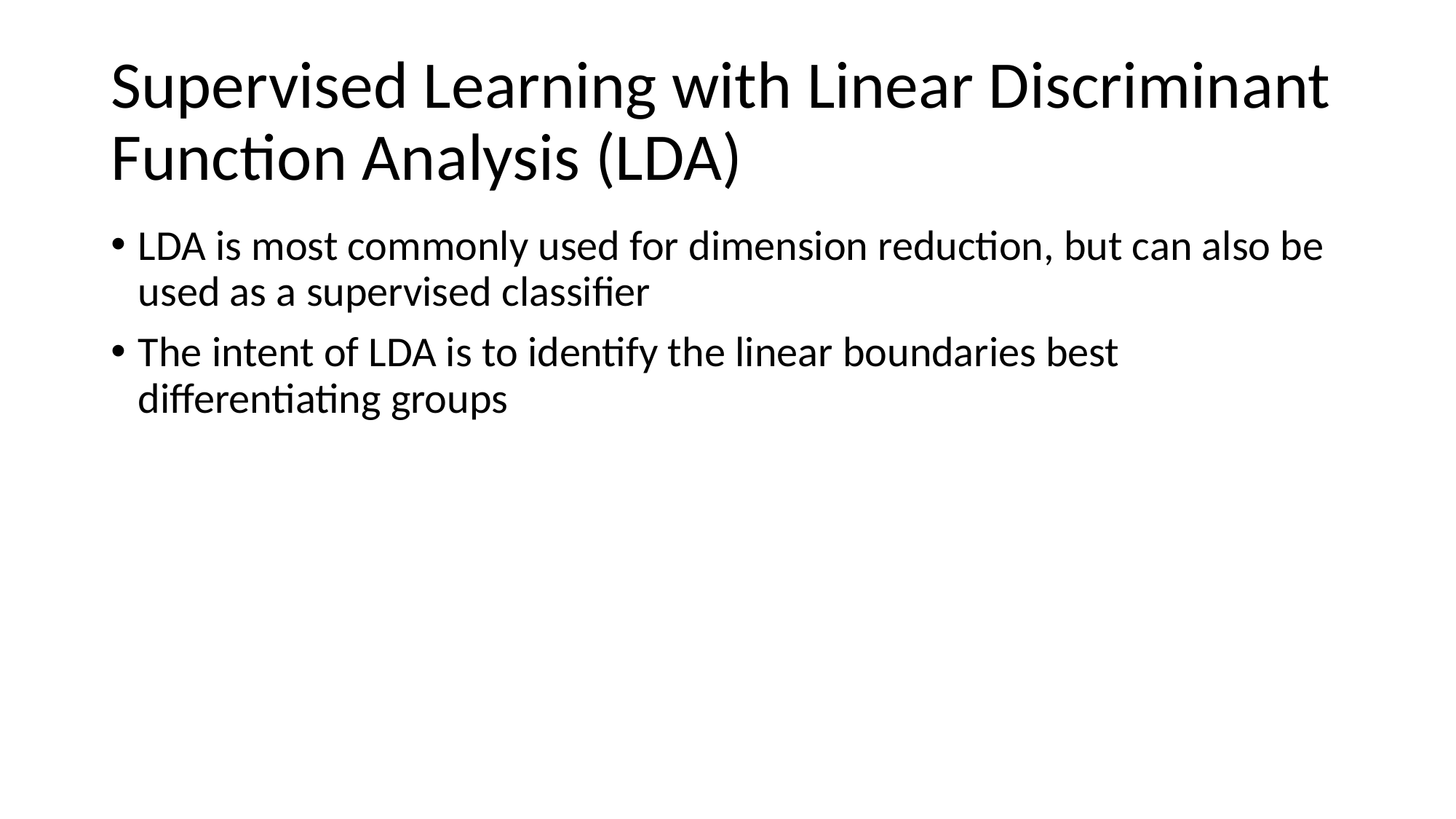

# Supervised Learning with Linear Discriminant Function Analysis (LDA)
LDA is most commonly used for dimension reduction, but can also be used as a supervised classifier
The intent of LDA is to identify the linear boundaries best differentiating groups